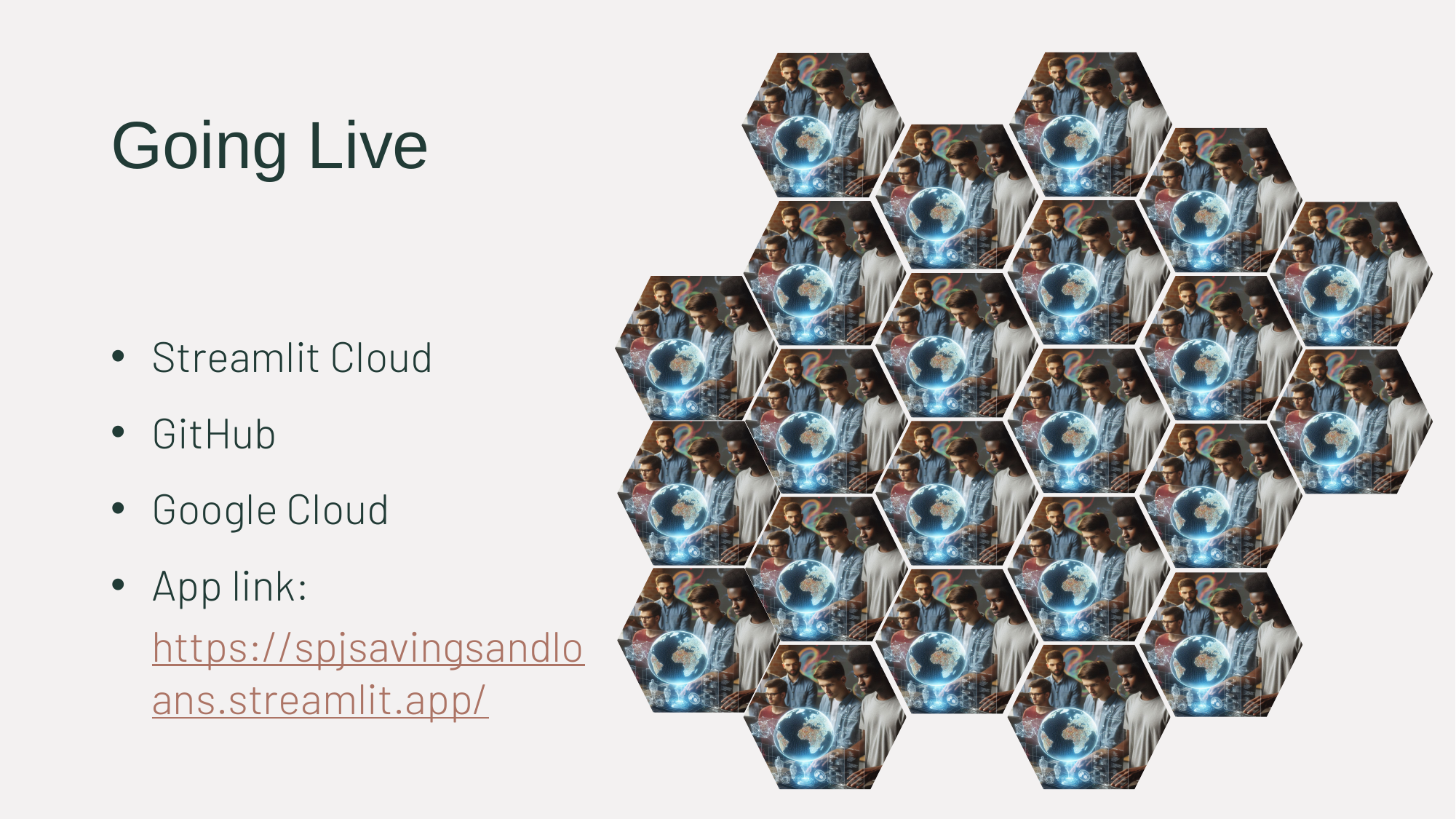

# Going Live
Streamlit Cloud
GitHub
Google Cloud
App link: https://spjsavingsandloans.streamlit.app/